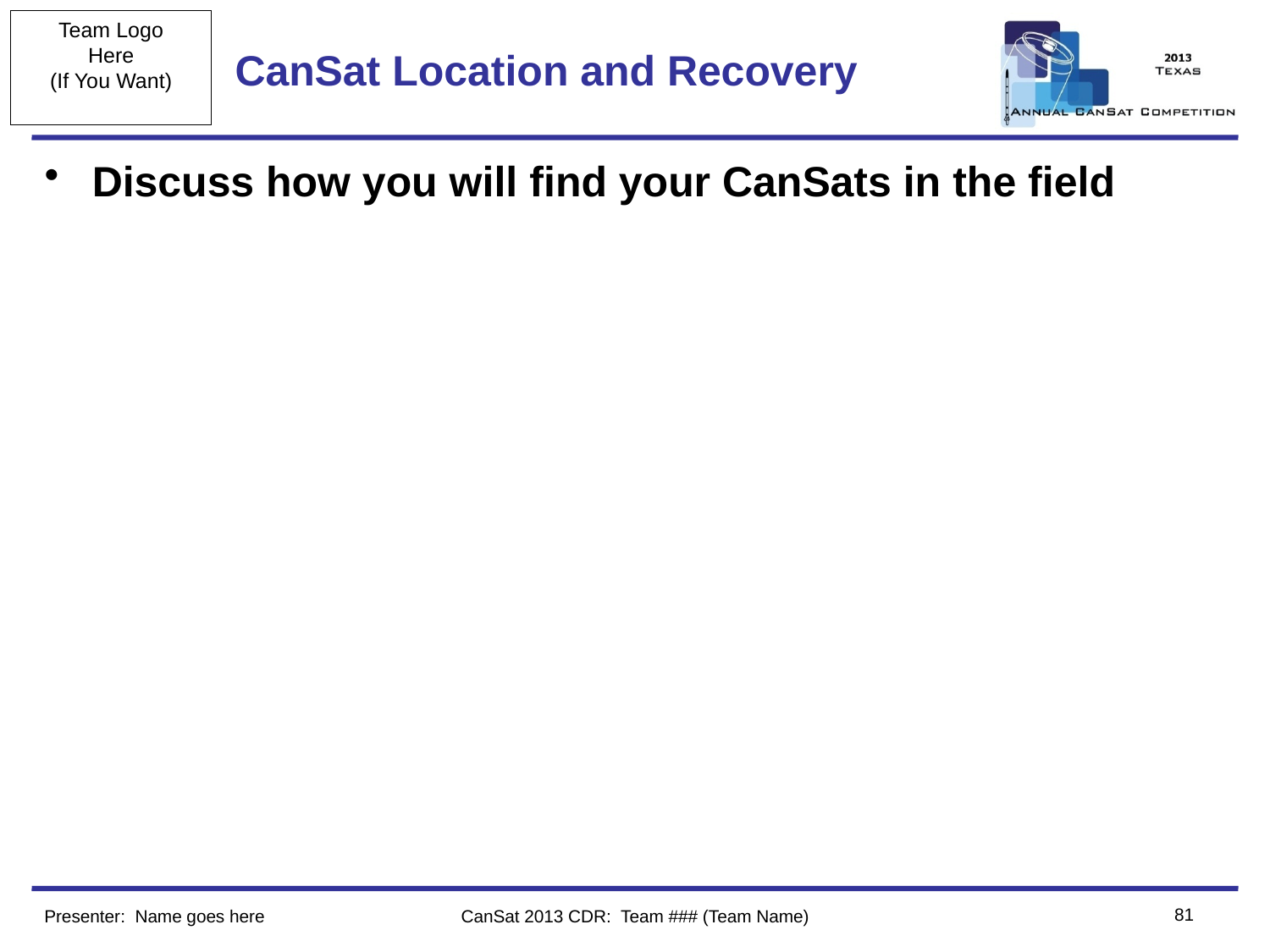

# CanSat Location and Recovery
Discuss how you will find your CanSats in the field

81
Presenter:  Name goes here
CanSat 2013 CDR:  Team ### (Team Name)